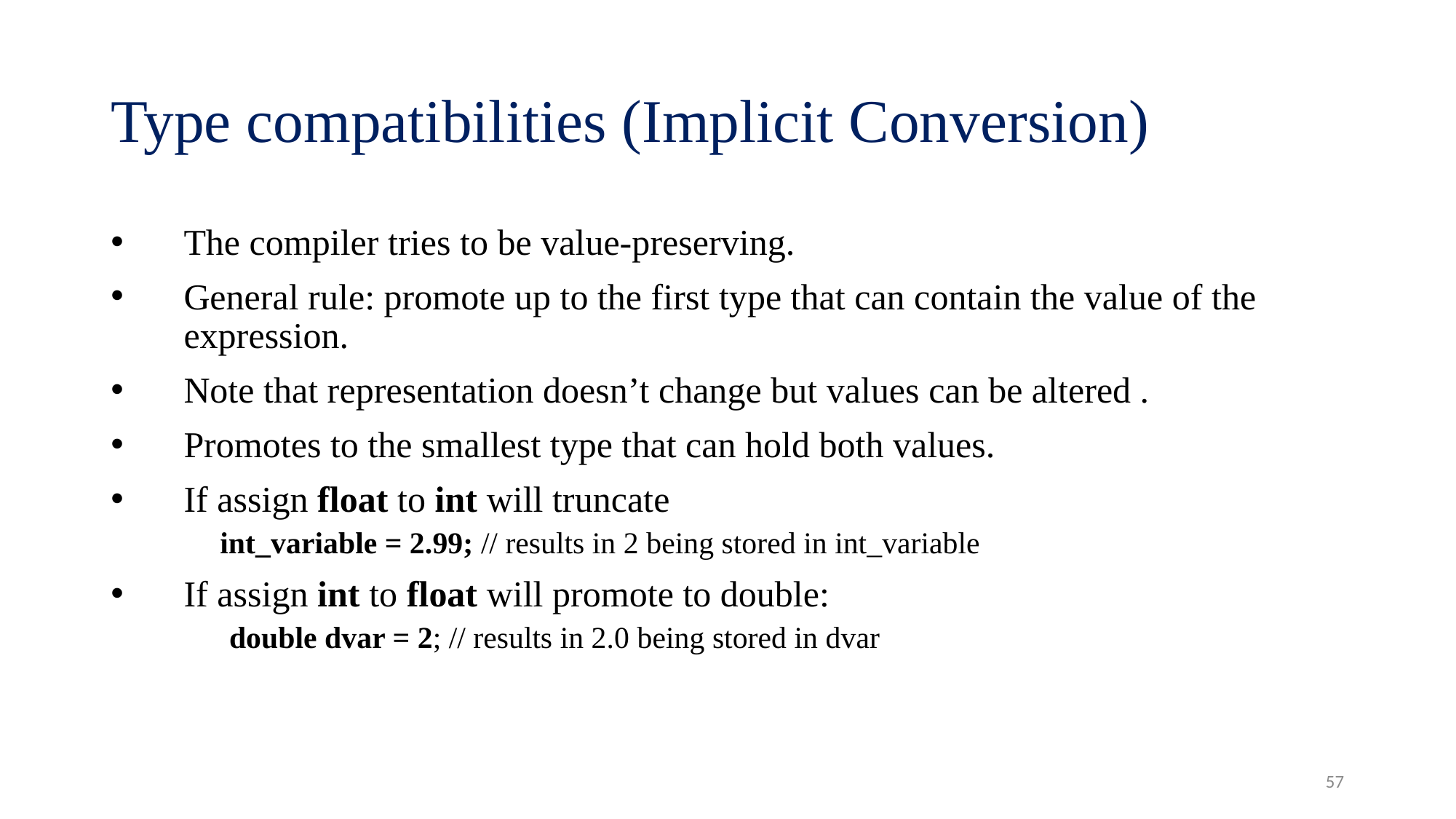

# Type compatibilities (Implicit Conversion)
The compiler tries to be value-preserving.
General rule: promote up to the first type that can contain the value of the expression.
Note that representation doesn’t change but values can be altered .
Promotes to the smallest type that can hold both values.
If assign float to int will truncate
int_variable = 2.99; // results in 2 being stored in int_variable
If assign int to float will promote to double:
	double dvar = 2; // results in 2.0 being stored in dvar
57